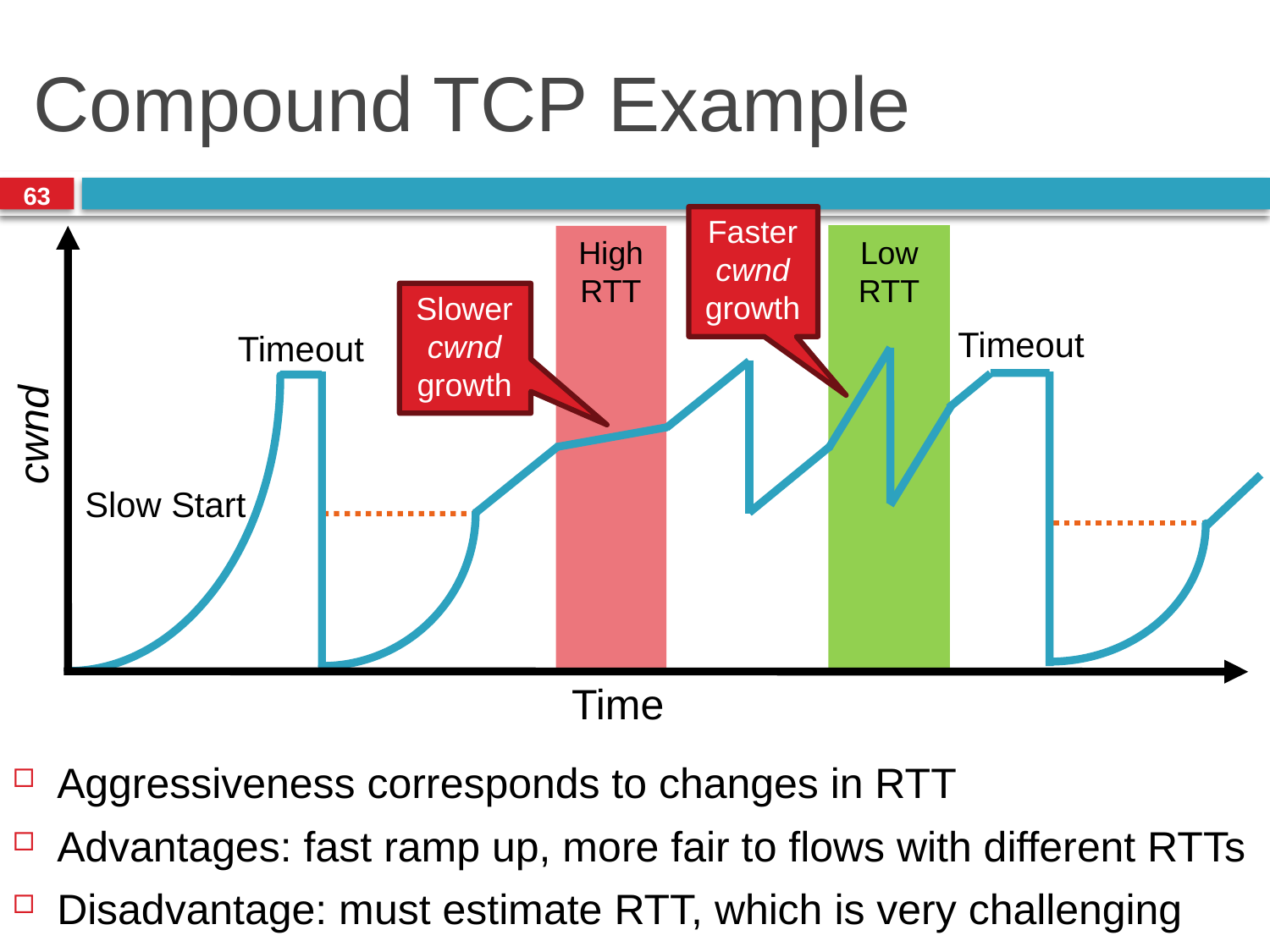

# Compound TCP Example
63
Faster cwnd growth

Low
RTT

High
RTT
Slower cwnd growth

Timeout
Timeout

cwnd

Slow Start

Time

Aggressiveness corresponds to changes in RTT
Advantages: fast ramp up, more fair to flows with different RTTs
Disadvantage: must estimate RTT, which is very challenging